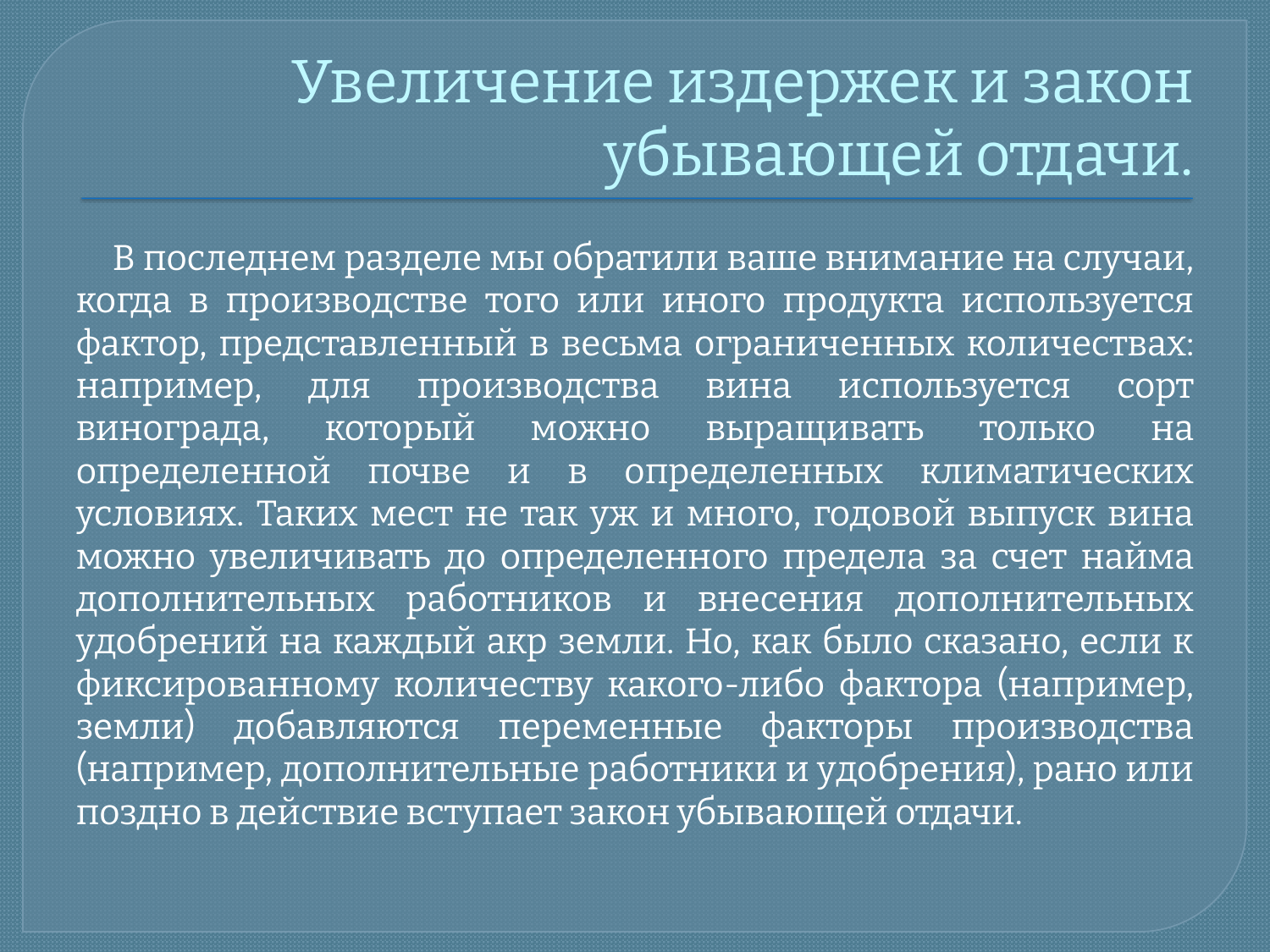

# Увеличение издержек и закон убывающей отдачи.
В последнем разделе мы обратили ваше внимание на случаи, когда в производстве того или иного продукта используется фактор, представленный в весьма ограниченных количествах: например, для производства вина используется сорт винограда, который можно выращивать только на определенной почве и в определенных климатических условиях. Таких мест не так уж и много, годовой выпуск вина можно увеличивать до определенного предела за счет найма дополнительных работников и внесения дополнительных удобрений на каждый акр земли. Но, как было сказано, если к фиксированному количеству какого-либо фактора (например, земли) добавляются переменные факторы производства (например, дополнительные работники и удобрения), рано или поздно в действие вступает закон убывающей отдачи.